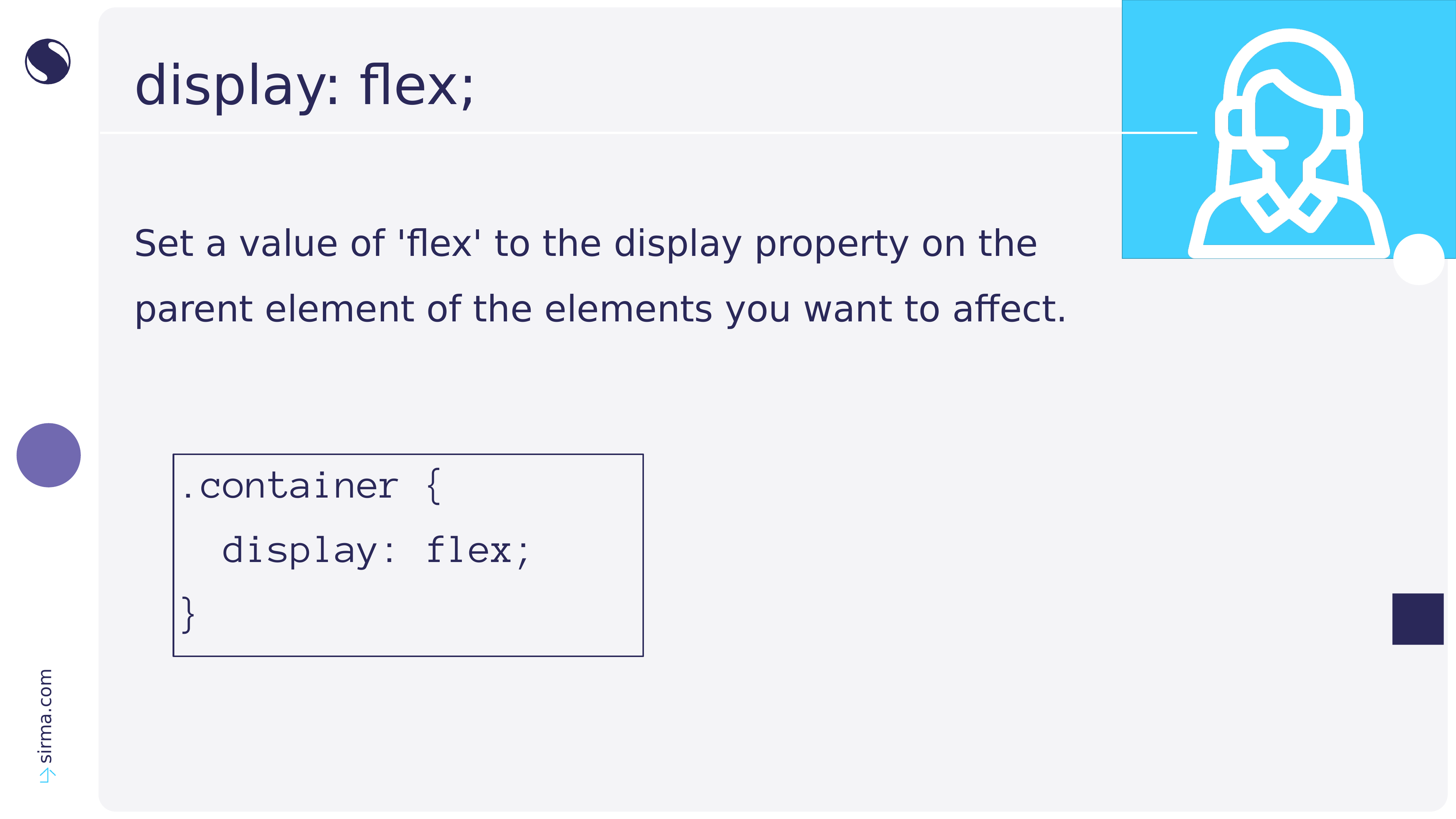

# display: flex;
Set a value of 'flex' to the display property on the parent element of the elements you want to affect.

.container {
  display: flex;
}